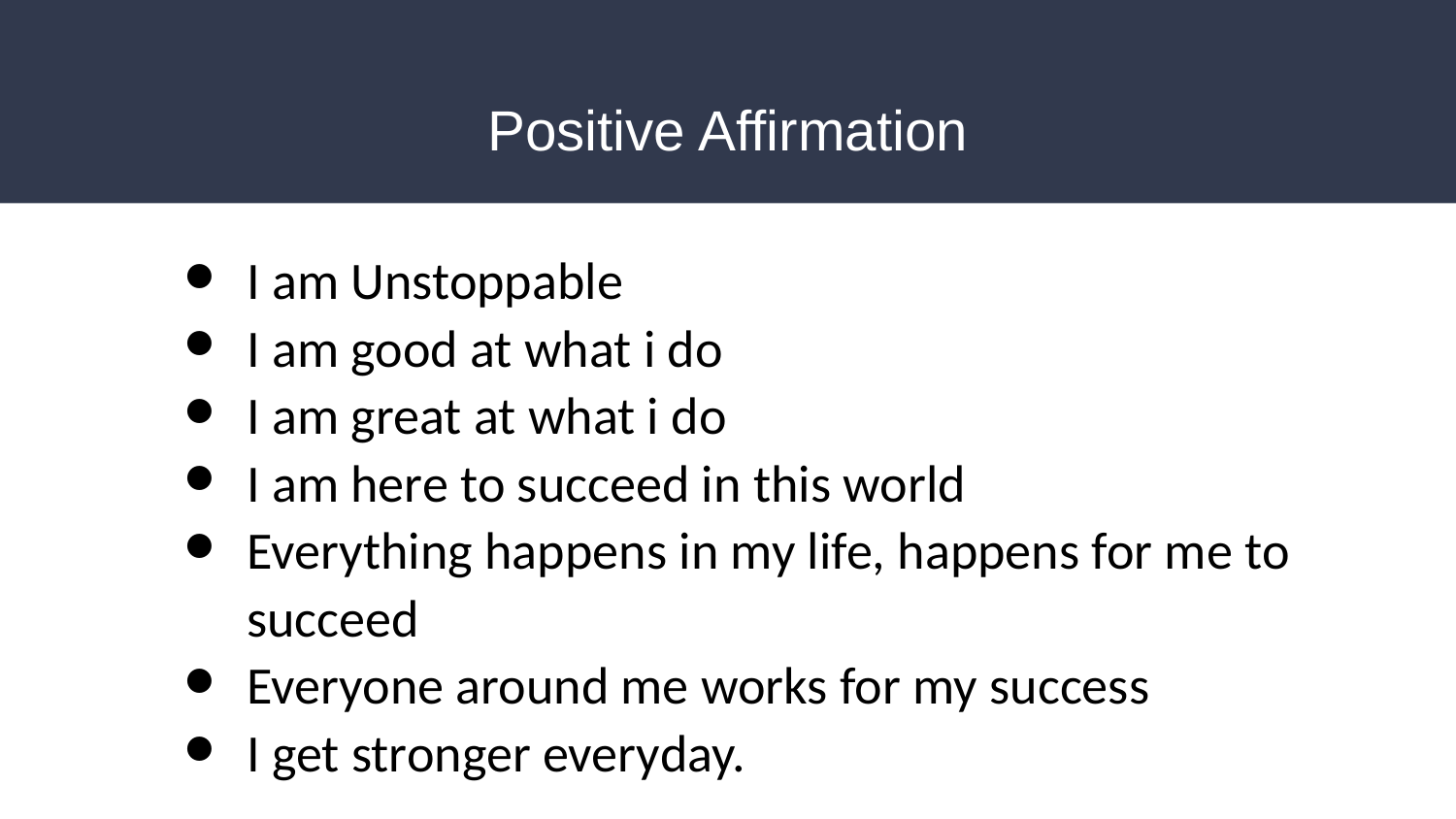

# Positive Affirmation
I am Unstoppable
I am good at what i do
I am great at what i do
I am here to succeed in this world
Everything happens in my life, happens for me to succeed
Everyone around me works for my success
I get stronger everyday.